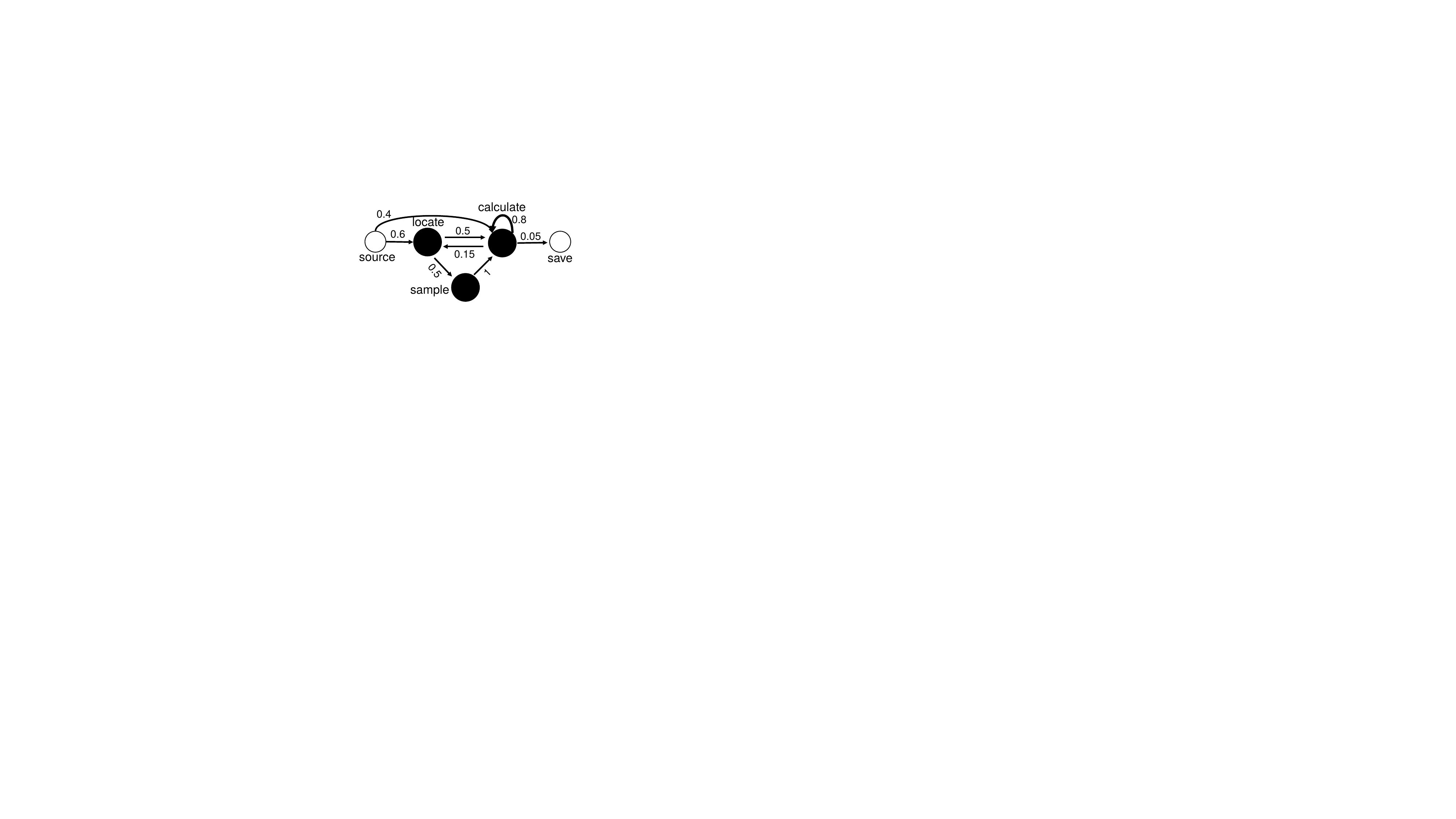

calculate
0.4
0.8
locate
0.5
0.6
0.05

0.15
source
save
0.5
1

sample